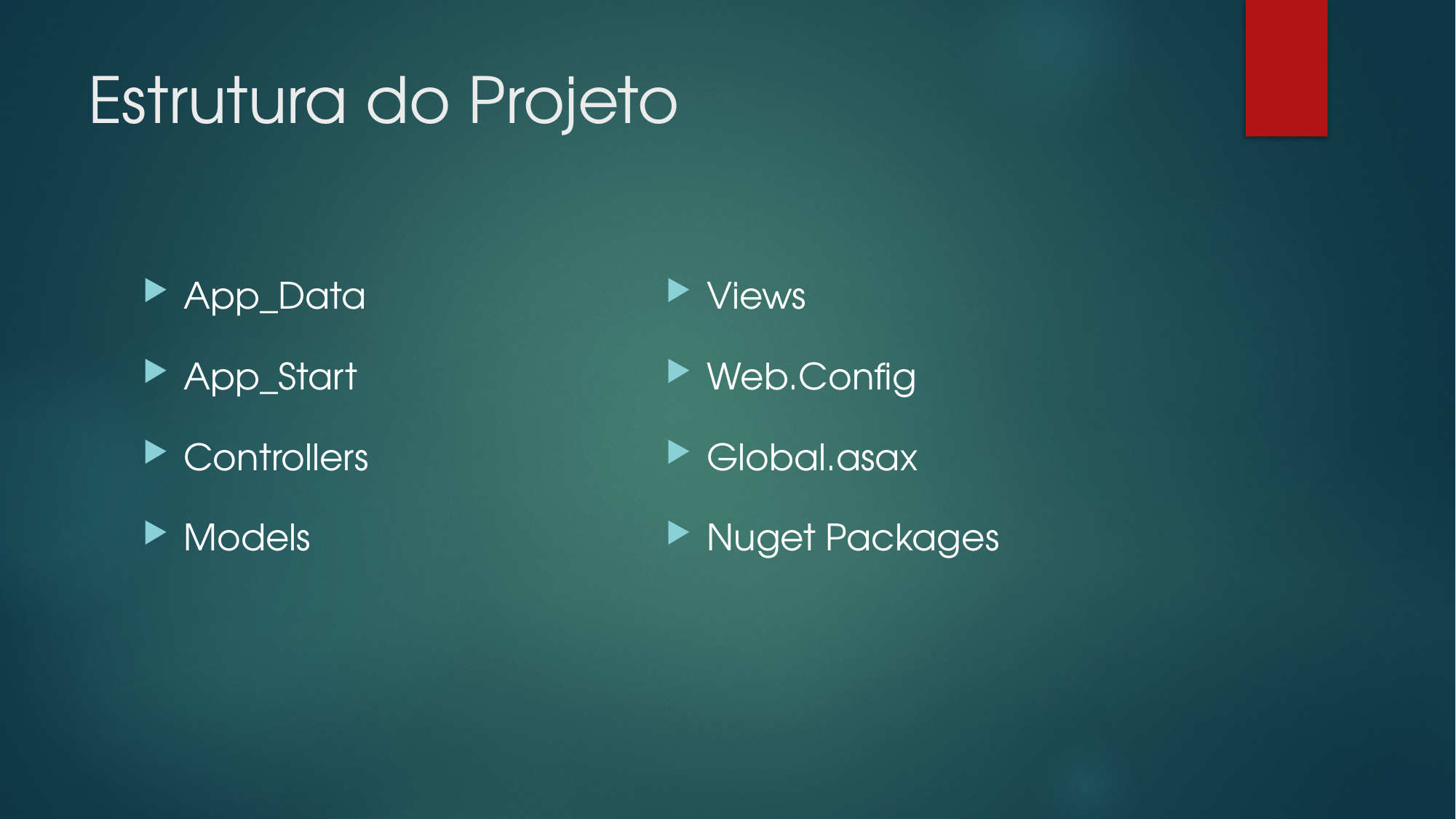

# Estrutura do Projeto
App_Data
App_Start
Controllers
Models

Views
Web.Config
Global.asax
Nuget Packages